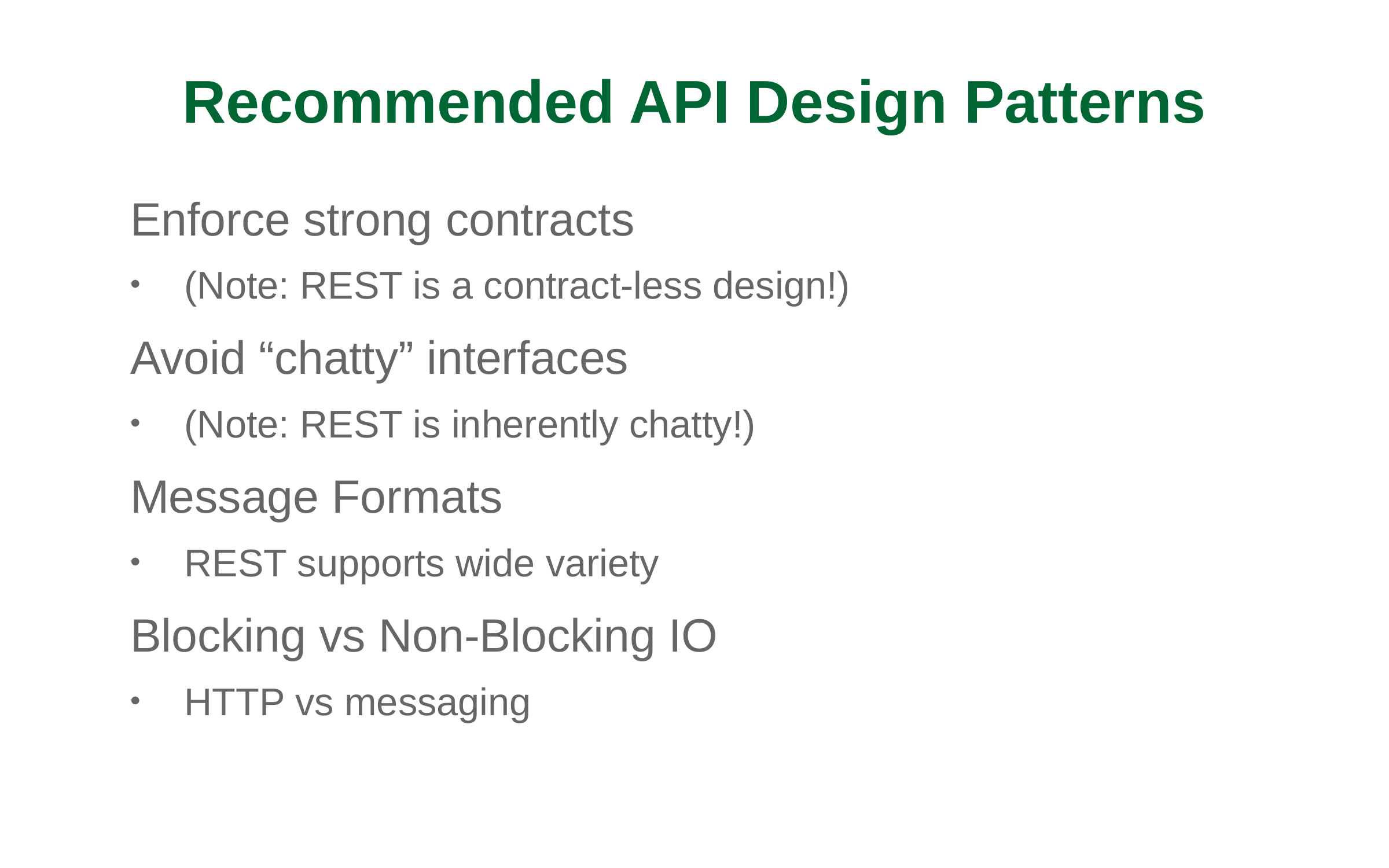

Recommended API Design Patterns
Enforce strong contracts
(Note: REST is a contract-less design!)
Avoid “chatty” interfaces
(Note: REST is inherently chatty!)
Message Formats
REST supports wide variety
Blocking vs Non-Blocking IO
HTTP vs messaging